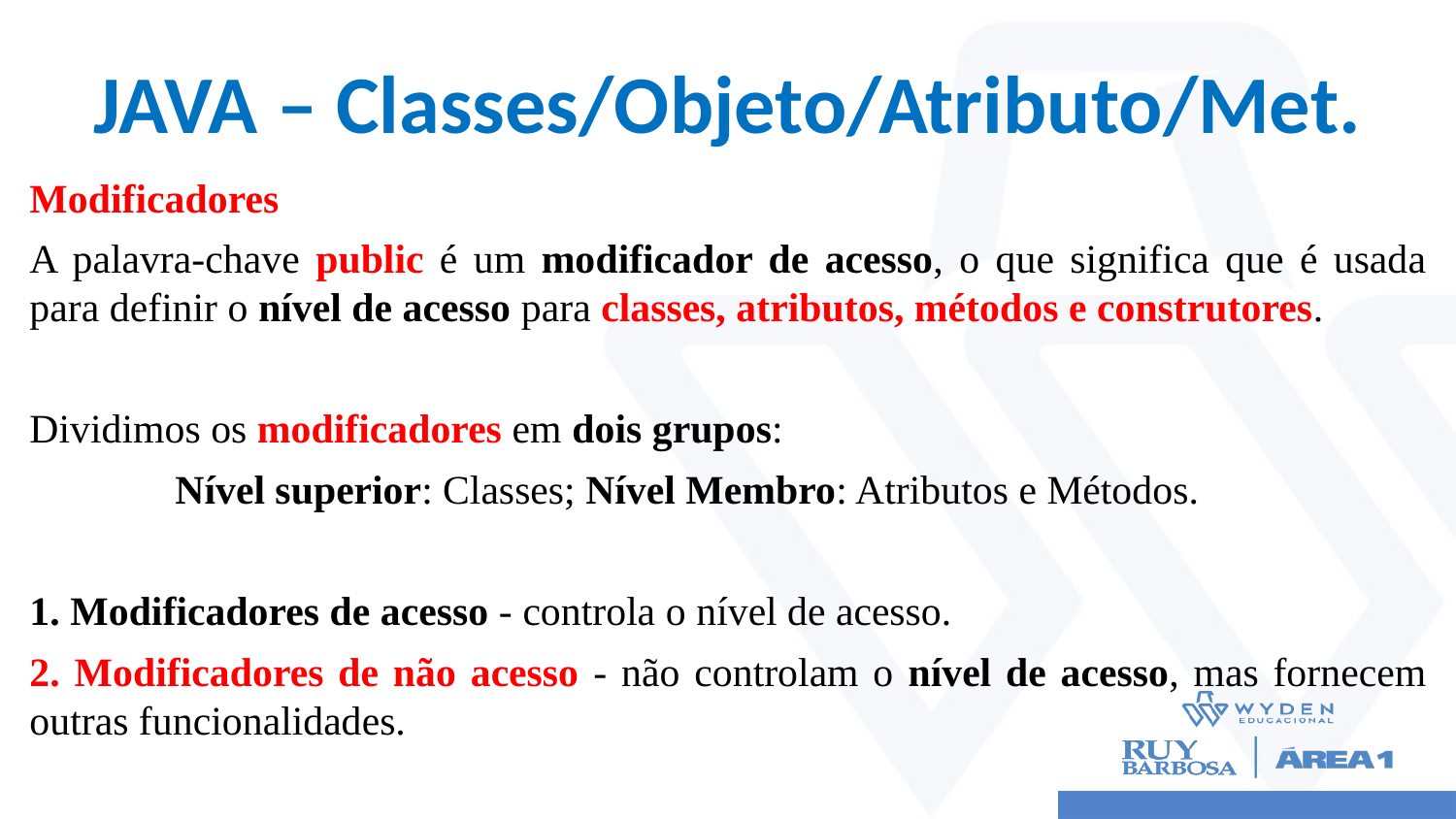

# JAVA – Classes/Objeto/Atributo/Met.
Modificadores
A palavra-chave public é um modificador de acesso, o que significa que é usada para definir o nível de acesso para classes, atributos, métodos e construtores.

Dividimos os modificadores em dois grupos:
	Nível superior: Classes; Nível Membro: Atributos e Métodos.

1. Modificadores de acesso - controla o nível de acesso.
2. Modificadores de não acesso - não controlam o nível de acesso, mas fornecem outras funcionalidades.